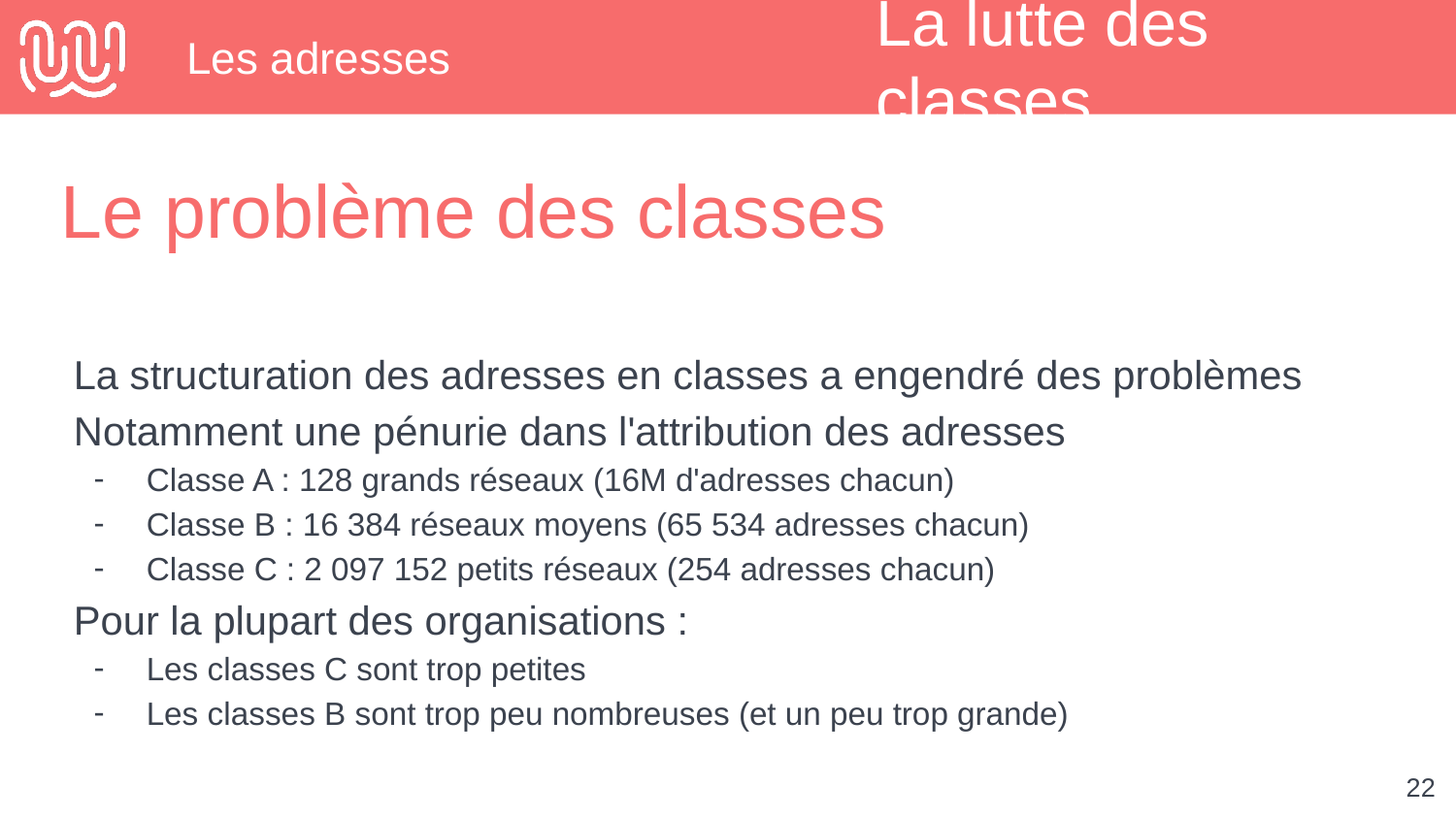

# Les adresses
La lutte des classes
Le problème des classes
La structuration des adresses en classes a engendré des problèmes
Notamment une pénurie dans l'attribution des adresses
Classe A : 128 grands réseaux (16M d'adresses chacun)
Classe B : 16 384 réseaux moyens (65 534 adresses chacun)
Classe C : 2 097 152 petits réseaux (254 adresses chacun)
Pour la plupart des organisations :
Les classes C sont trop petites
Les classes B sont trop peu nombreuses (et un peu trop grande)
22